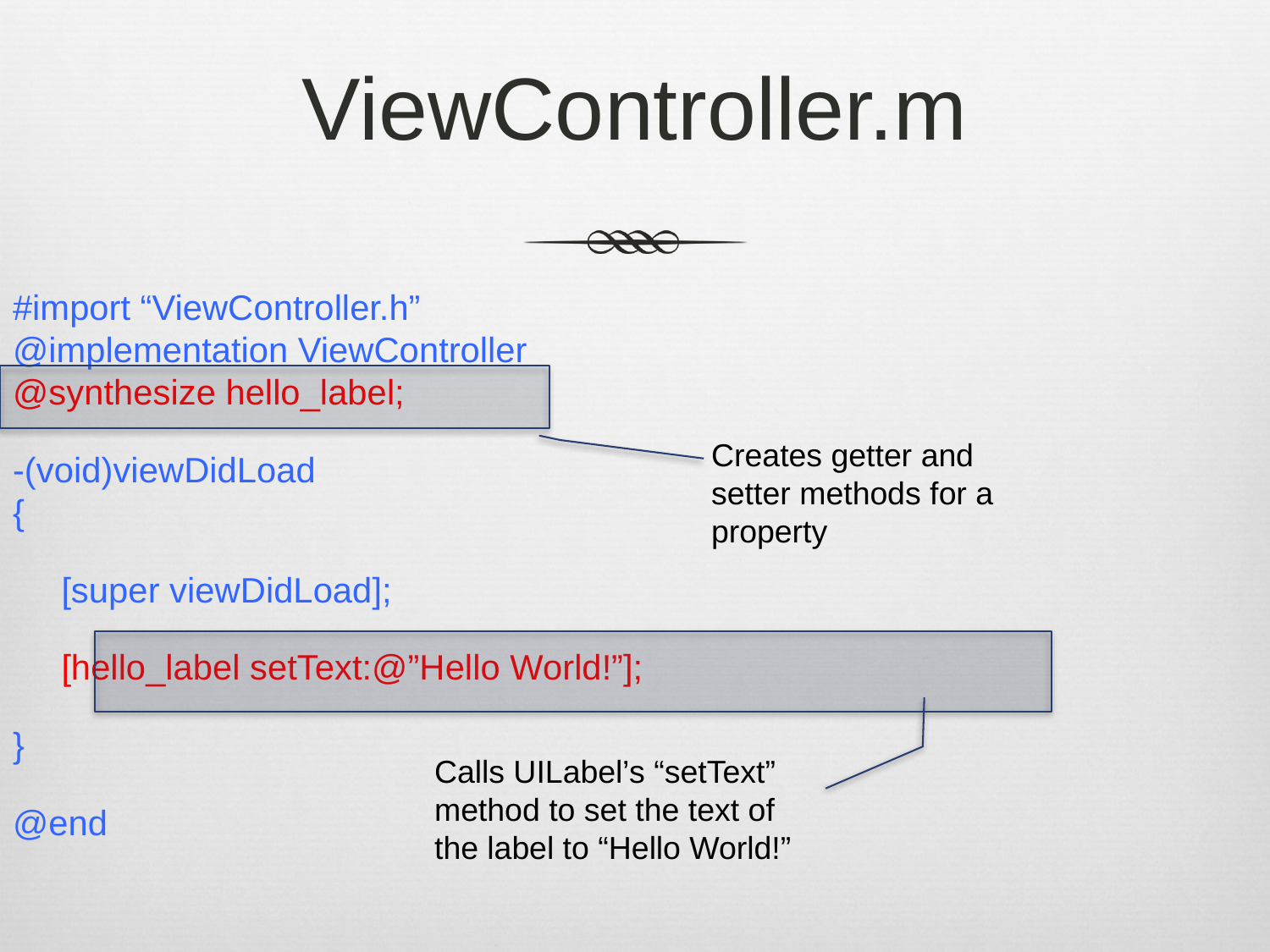

# ViewController.m
#import “ViewController.h”
@implementation ViewController
@synthesize hello_label;
-(void)viewDidLoad
{
     [super viewDidLoad];
     [hello_label setText:@”Hello World!”];
}
@end

Creates getter and setter methods for a property

Calls UILabel’s “setText” method to set the text of the label to “Hello World!”